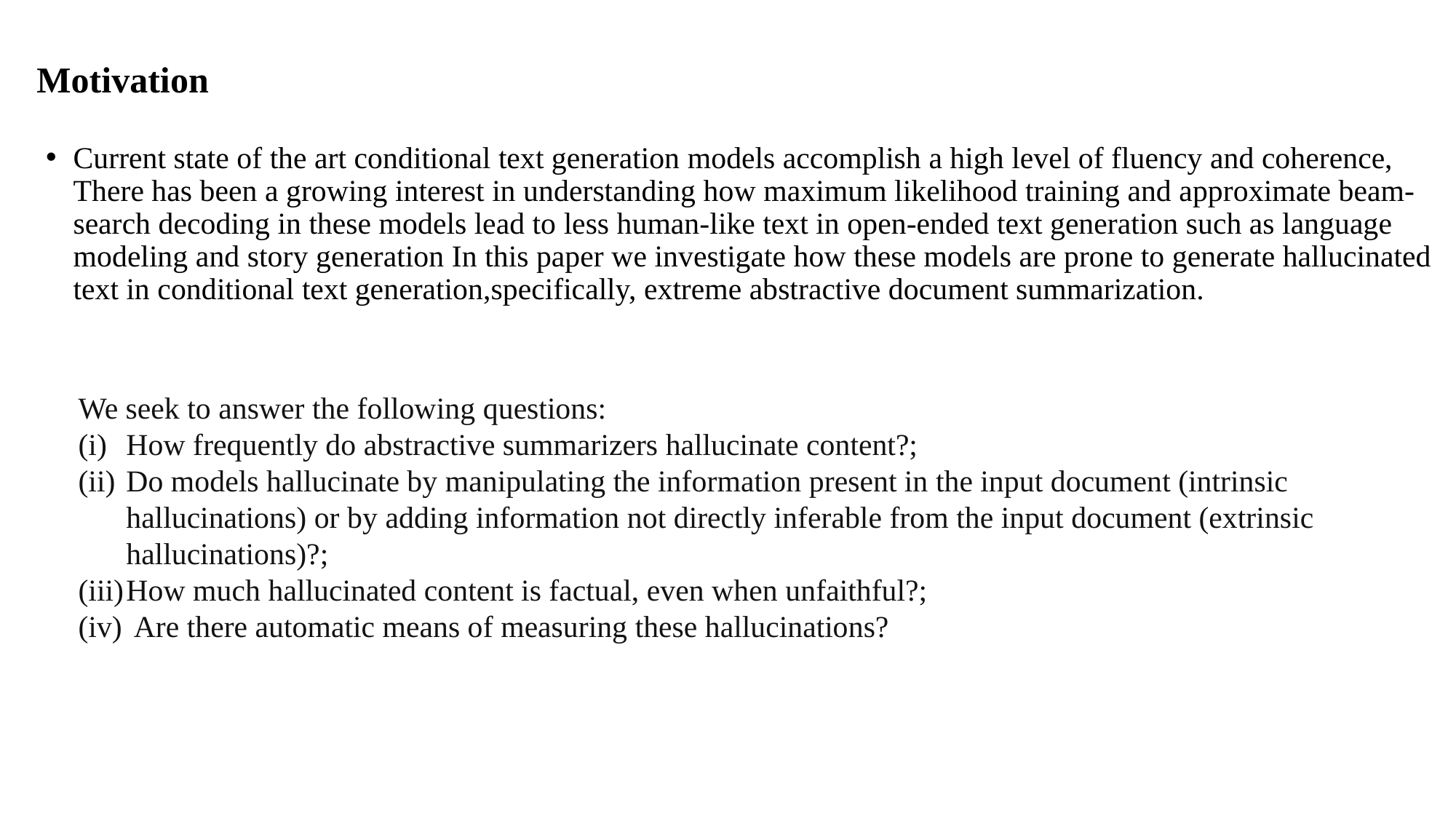

# Motivation
Current state of the art conditional text generation models accomplish a high level of fluency and coherence, There has been a growing interest in understanding how maximum likelihood training and approximate beam-search decoding in these models lead to less human-like text in open-ended text generation such as language modeling and story generation In this paper we investigate how these models are prone to generate hallucinated text in conditional text generation,specifically, extreme abstractive document summarization.

We seek to answer the following questions:
How frequently do abstractive summarizers hallucinate content?;
Do models hallucinate by manipulating the information present in the input document (intrinsic hallucinations) or by adding information not directly inferable from the input document (extrinsic hallucinations)?;
How much hallucinated content is factual, even when unfaithful?;
 Are there automatic means of measuring these hallucinations?